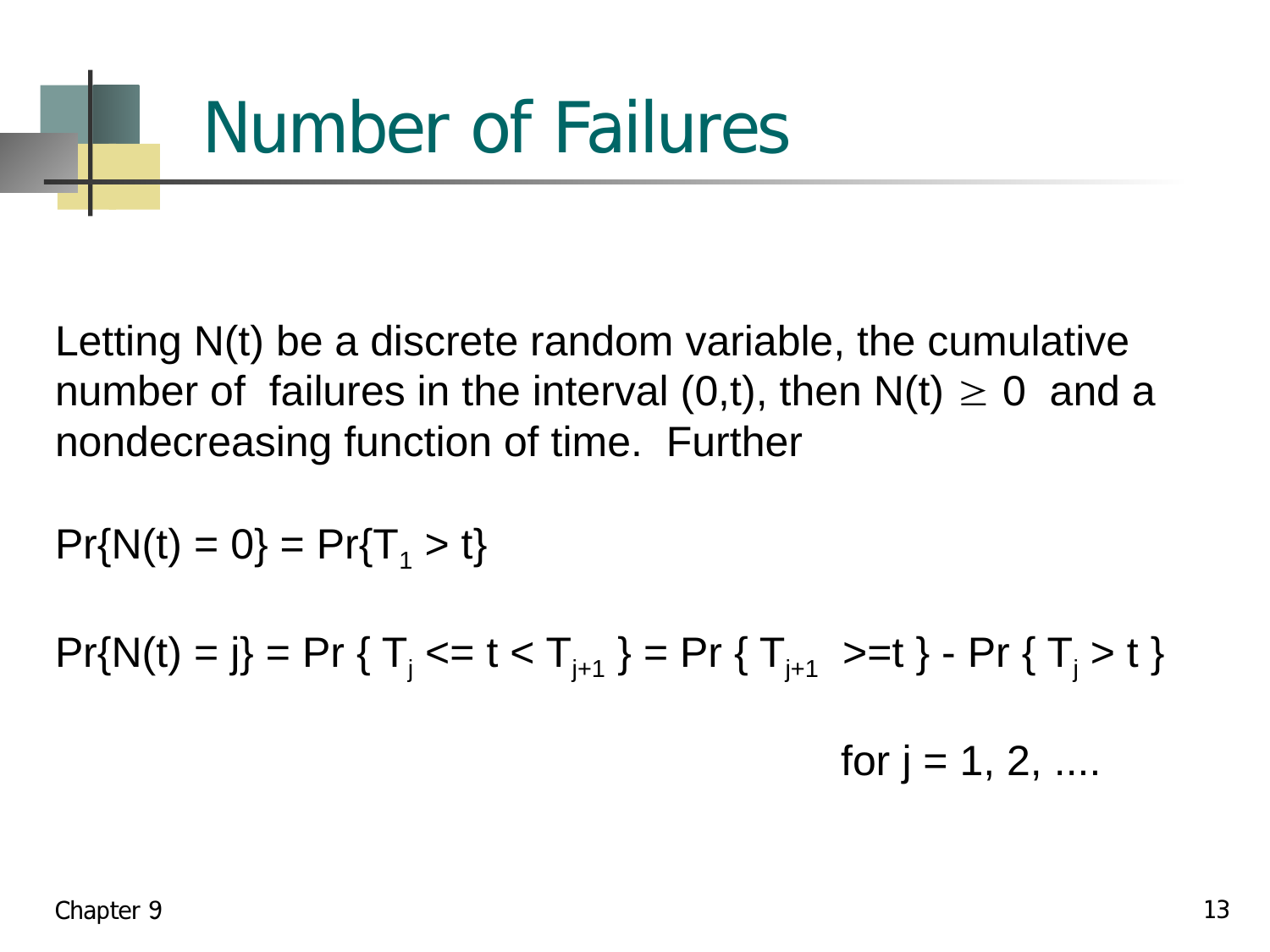

# Number of Failures
Letting N(t) be a discrete random variable, the cumulative
number of  failures in the interval (0,t), then N(t) ≥ 0  and a
nondecreasing function of time.  Further

Pr{N(t) = 0} = Pr{T1 > t}

Pr{N(t) = j} = Pr { Tj <= t < Tj+1 } = Pr { Tj+1  >=t } - Pr { Tj > t }

						  for j = 1, 2, ....
13
Chapter 9